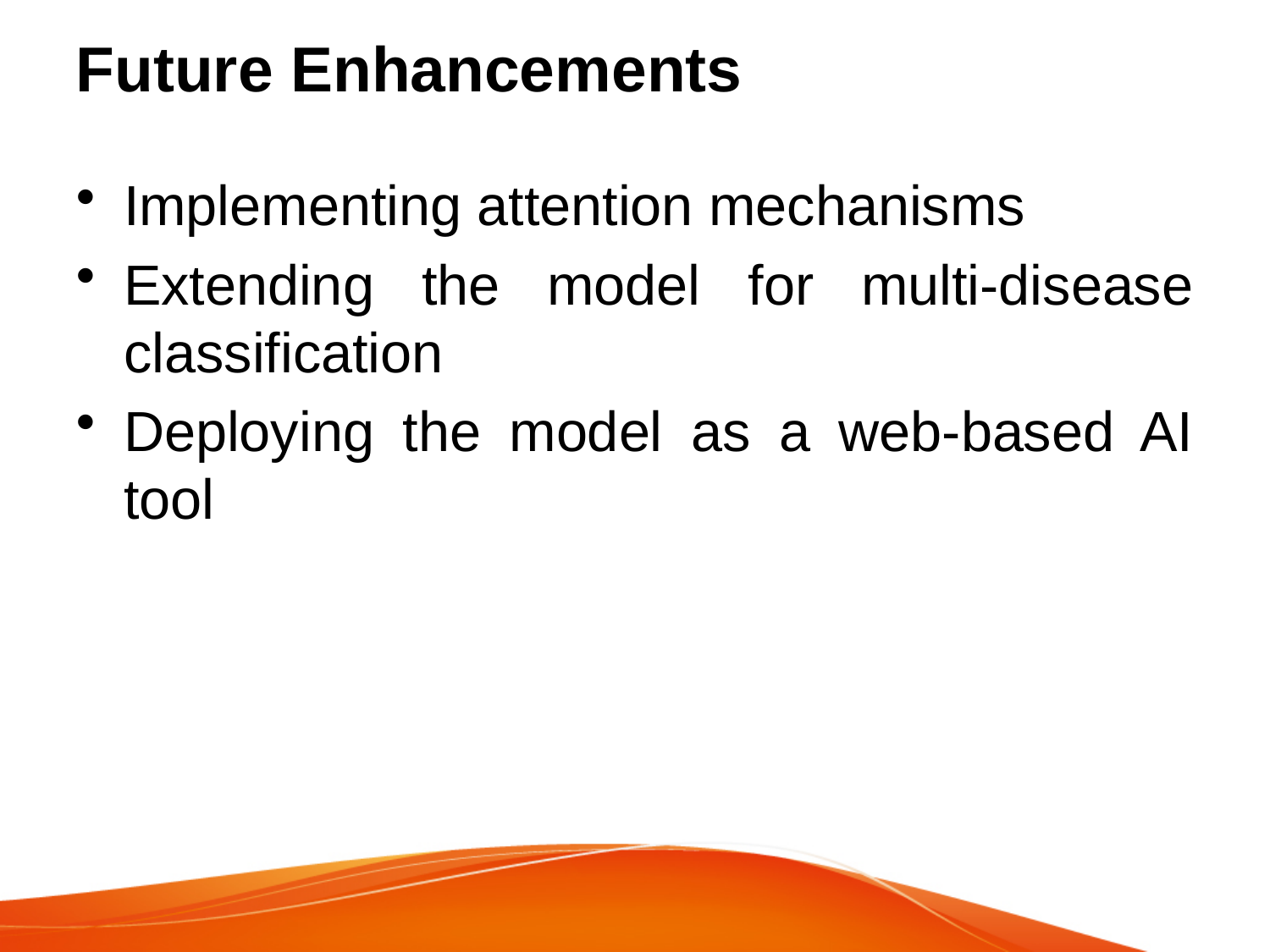

# Future Enhancements
Implementing attention mechanisms
Extending the model for multi-disease classification
Deploying the model as a web-based AI tool